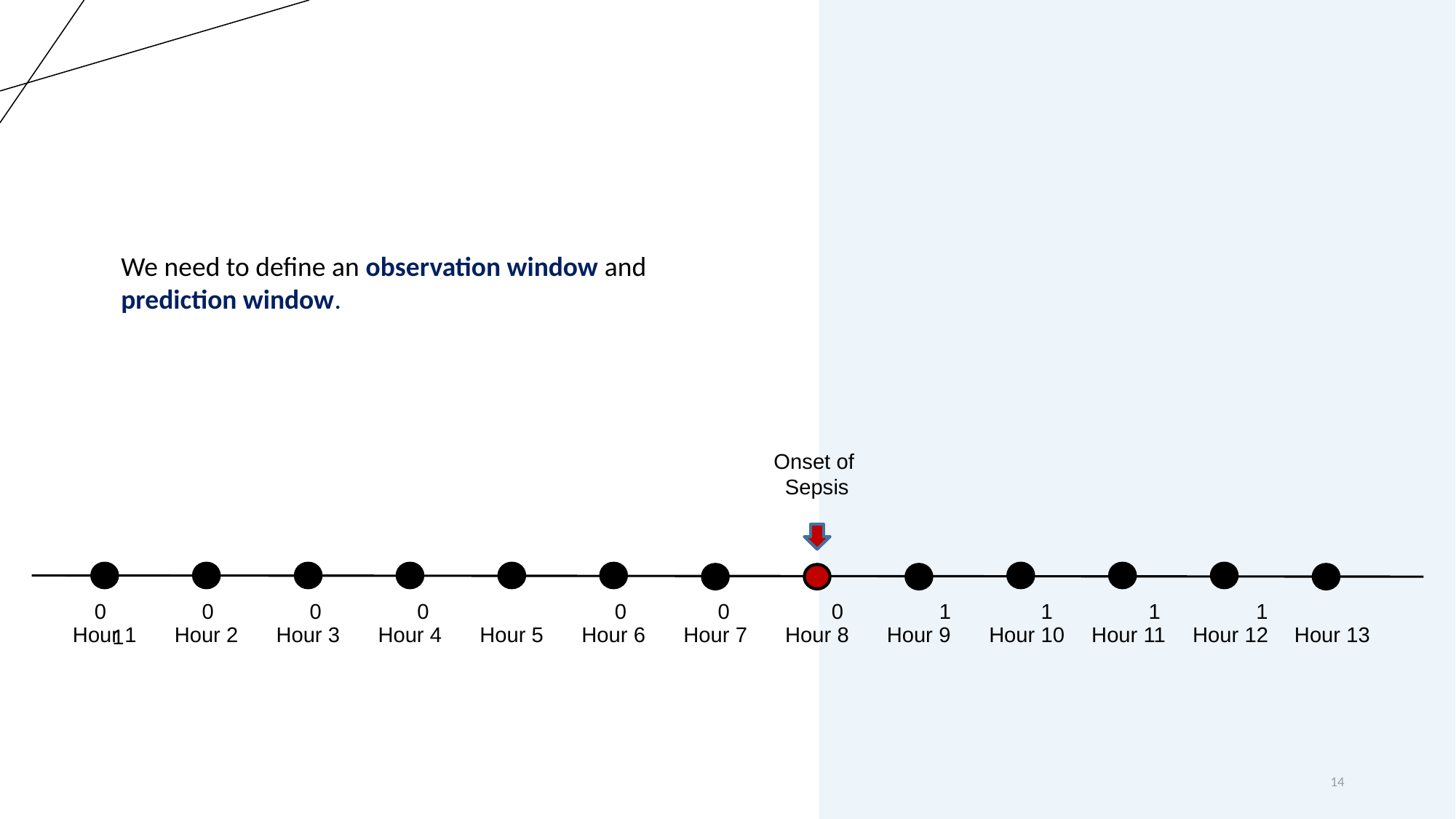

We need to define an observation window and prediction window.
Onset of
Sepsis

Hour 5
Hour 6
Hour 7
Hour 8
Hour 9
Hour 12
Hour 13
Hour 11
Hour 3
Hour 4
Hour 10
Hour 2
Hour 1
0                0                0                0	              0	             0                 0                1               1                1                1                1
14